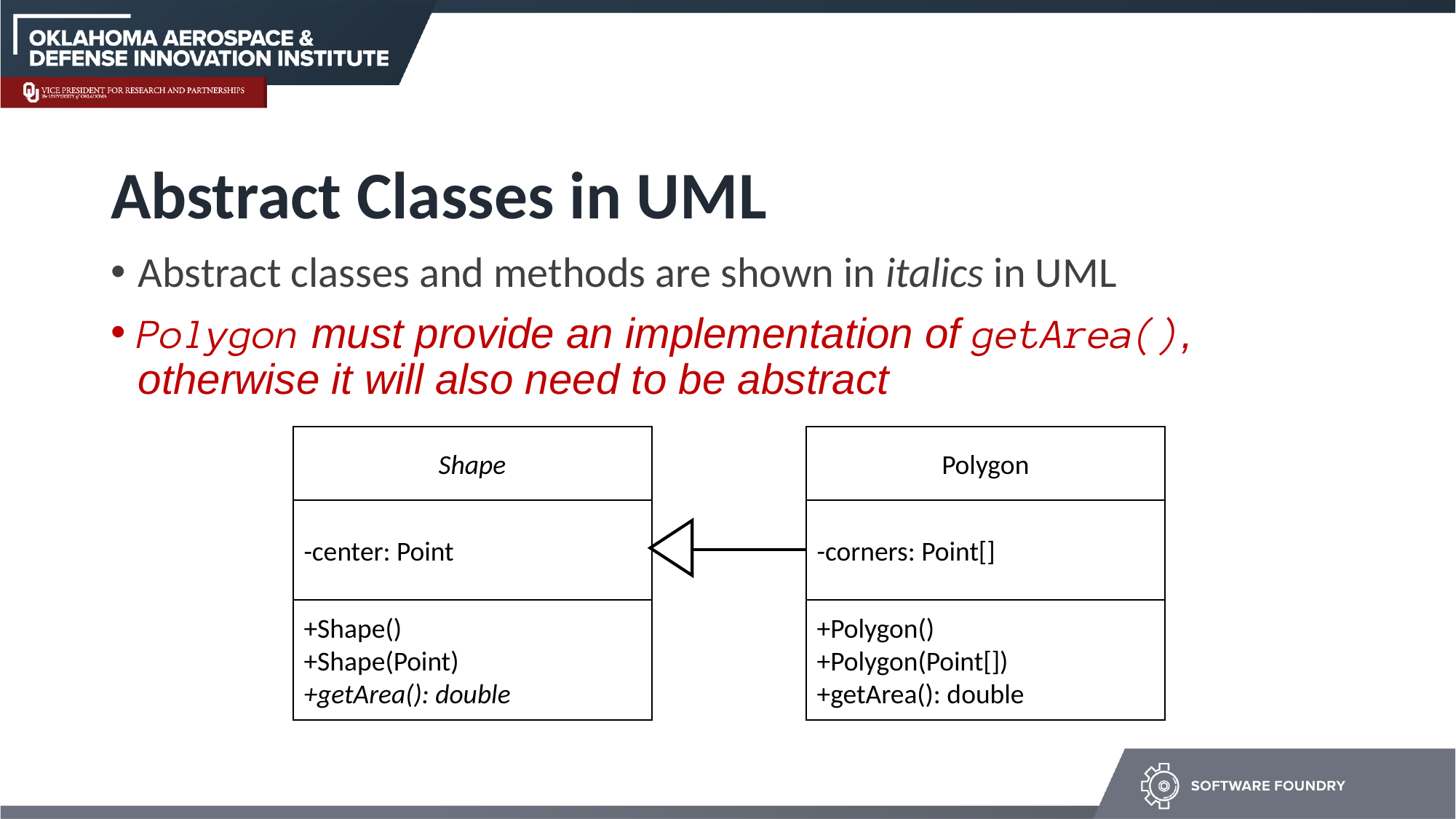

# Abstract Classes in UML
Abstract classes and methods are shown in italics in UML
Polygon must provide an implementation of getArea(), otherwise it will also need to be abstract

Shape
-center: Point
+Shape()
+Shape(Point)
+getArea(): double
Polygon
-corners: Point[]
+Polygon()
+Polygon(Point[])
+getArea(): double